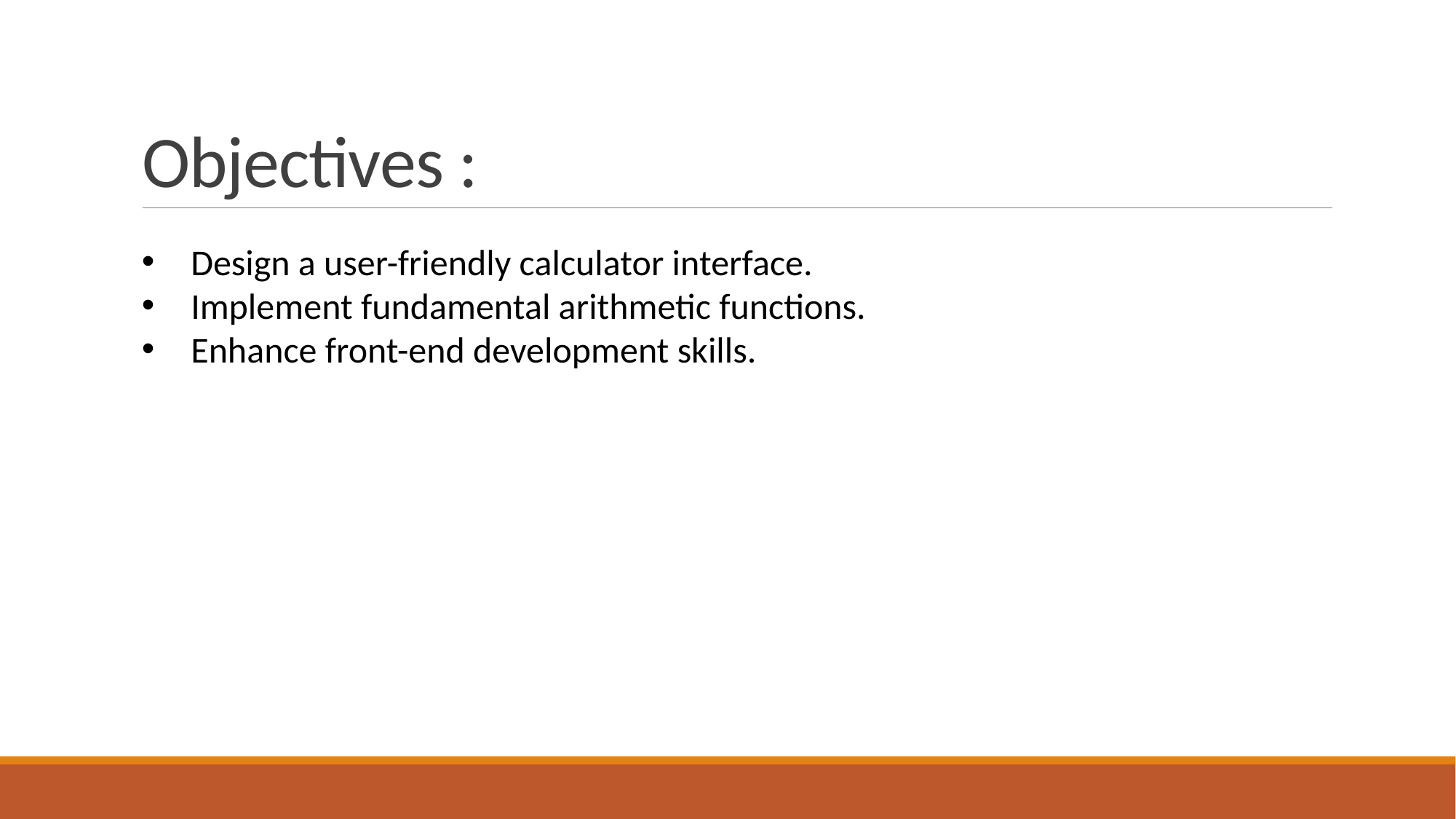

# Objectives :
 Design a user-friendly calculator interface.
 Implement fundamental arithmetic functions.
 Enhance front-end development skills.